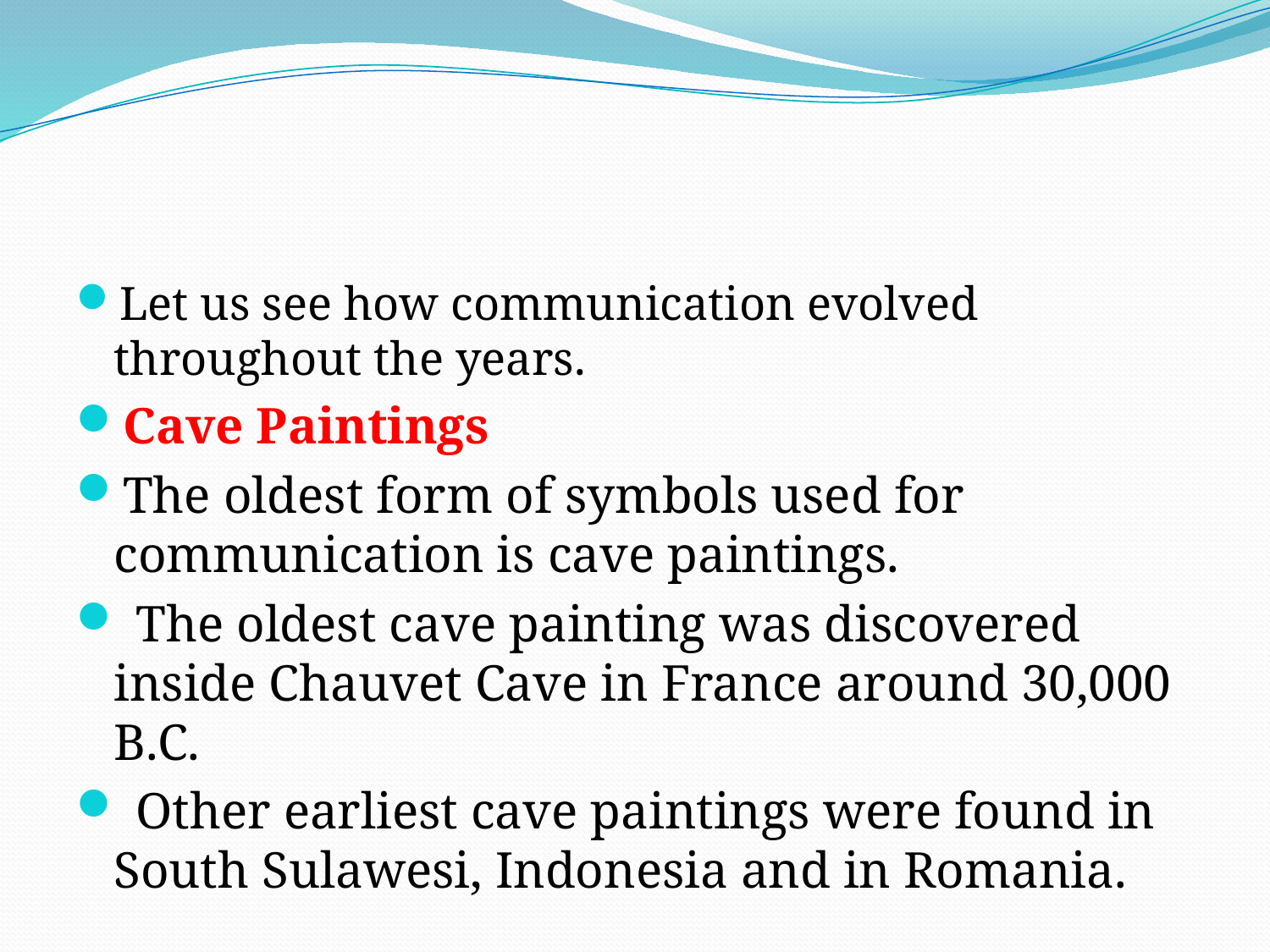

#
Let us see how communication evolved throughout the years.
Cave Paintings
The oldest form of symbols used for communication is cave paintings.
 The oldest cave painting was discovered inside Chauvet Cave in France around 30,000 B.C.
 Other earliest cave paintings were found in South Sulawesi, Indonesia and in Romania.